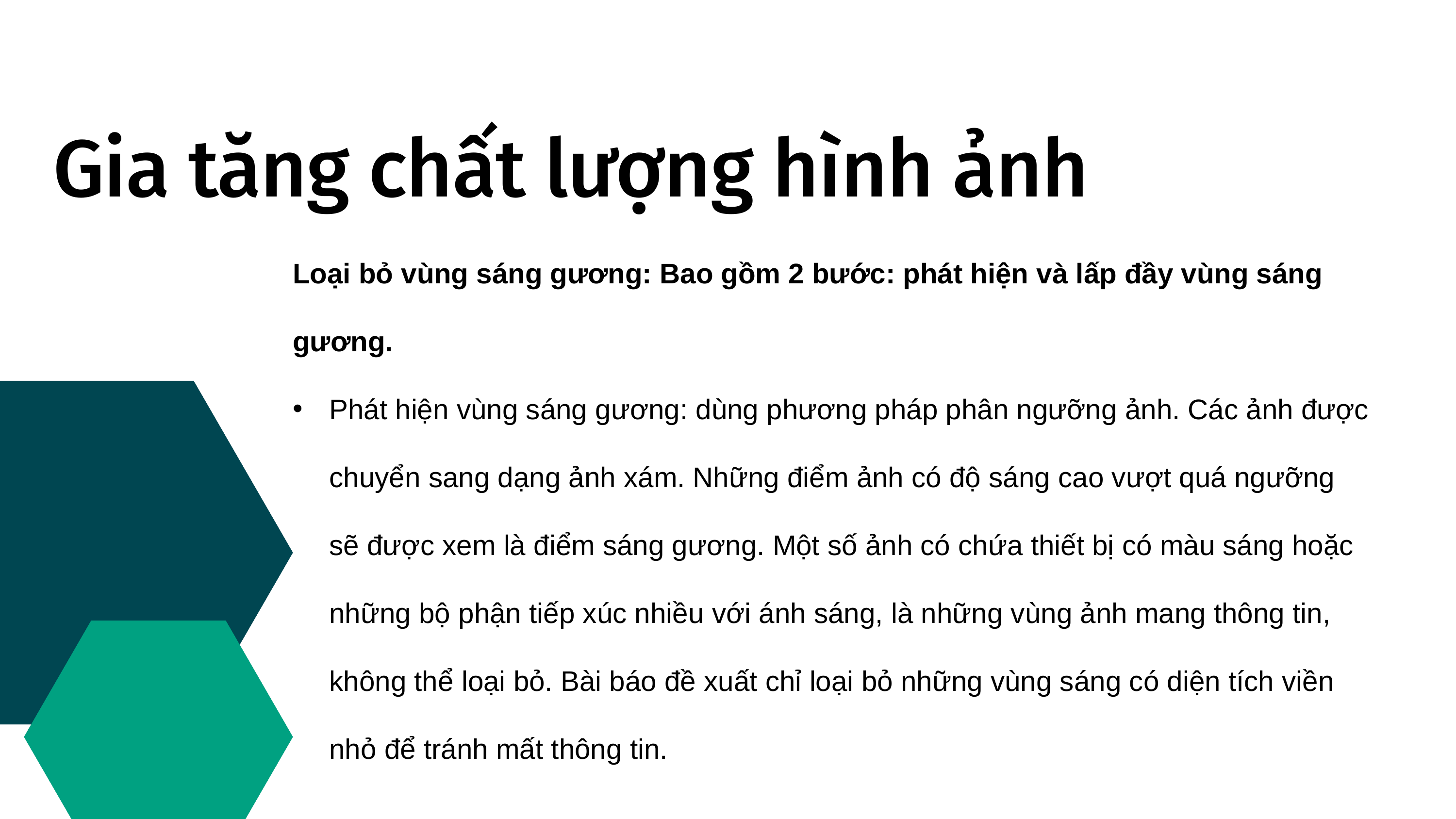

Gia tăng chất lượng hình ảnh
Loại bỏ vùng sáng gương: Bao gồm 2 bước: phát hiện và lấp đầy vùng sáng gương.
Phát hiện vùng sáng gương: dùng phương pháp phân ngưỡng ảnh. Các ảnh được chuyển sang dạng ảnh xám. Những điểm ảnh có độ sáng cao vượt quá ngưỡng sẽ được xem là điểm sáng gương. Một số ảnh có chứa thiết bị có màu sáng hoặc những bộ phận tiếp xúc nhiều với ánh sáng, là những vùng ảnh mang thông tin, không thể loại bỏ. Bài báo đề xuất chỉ loại bỏ những vùng sáng có diện tích viền nhỏ để tránh mất thông tin.